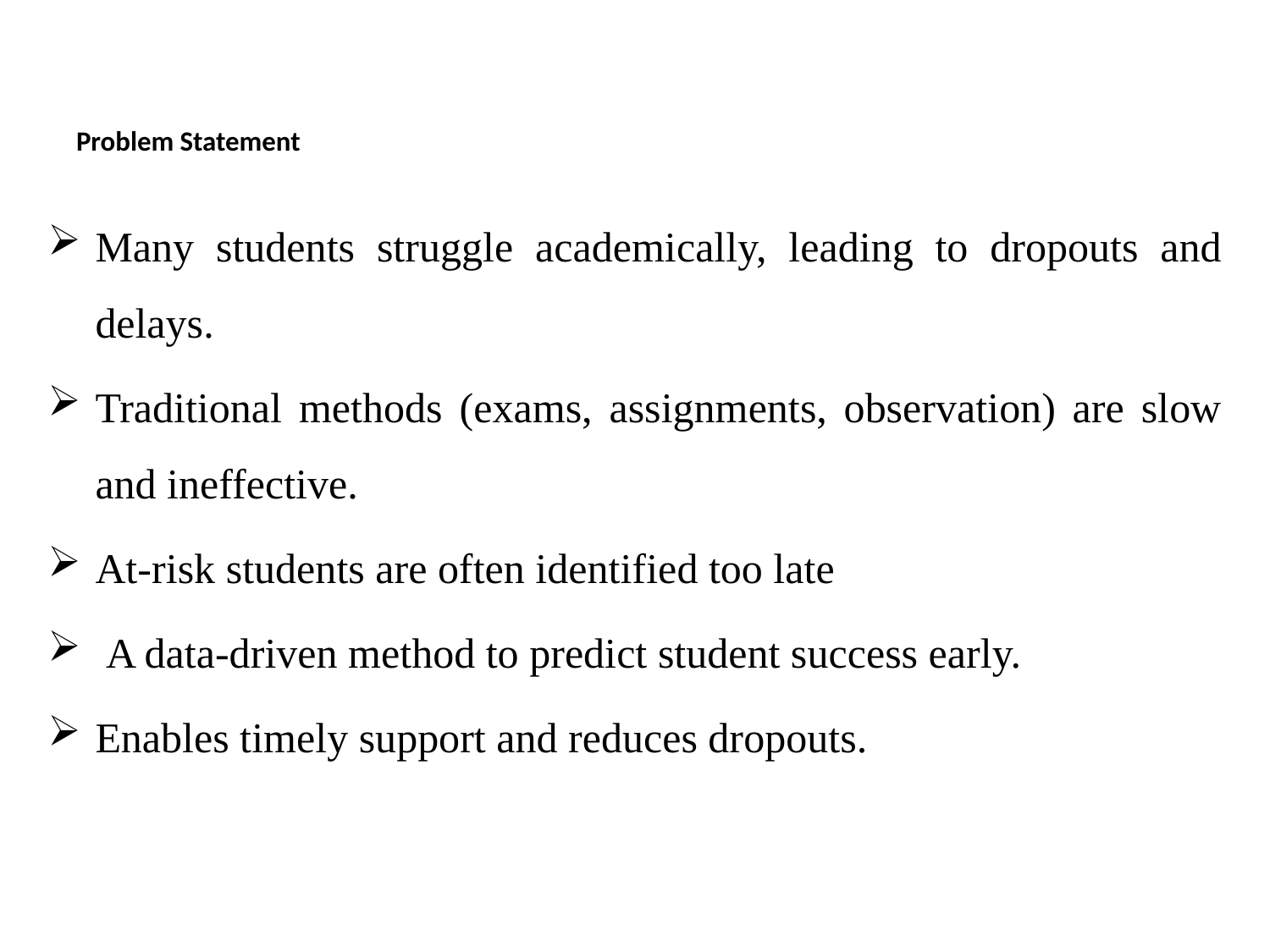

# Problem Statement
Many students struggle academically, leading to dropouts and delays.
Traditional methods (exams, assignments, observation) are slow and ineffective.
At-risk students are often identified too late
 A data-driven method to predict student success early.
Enables timely support and reduces dropouts.